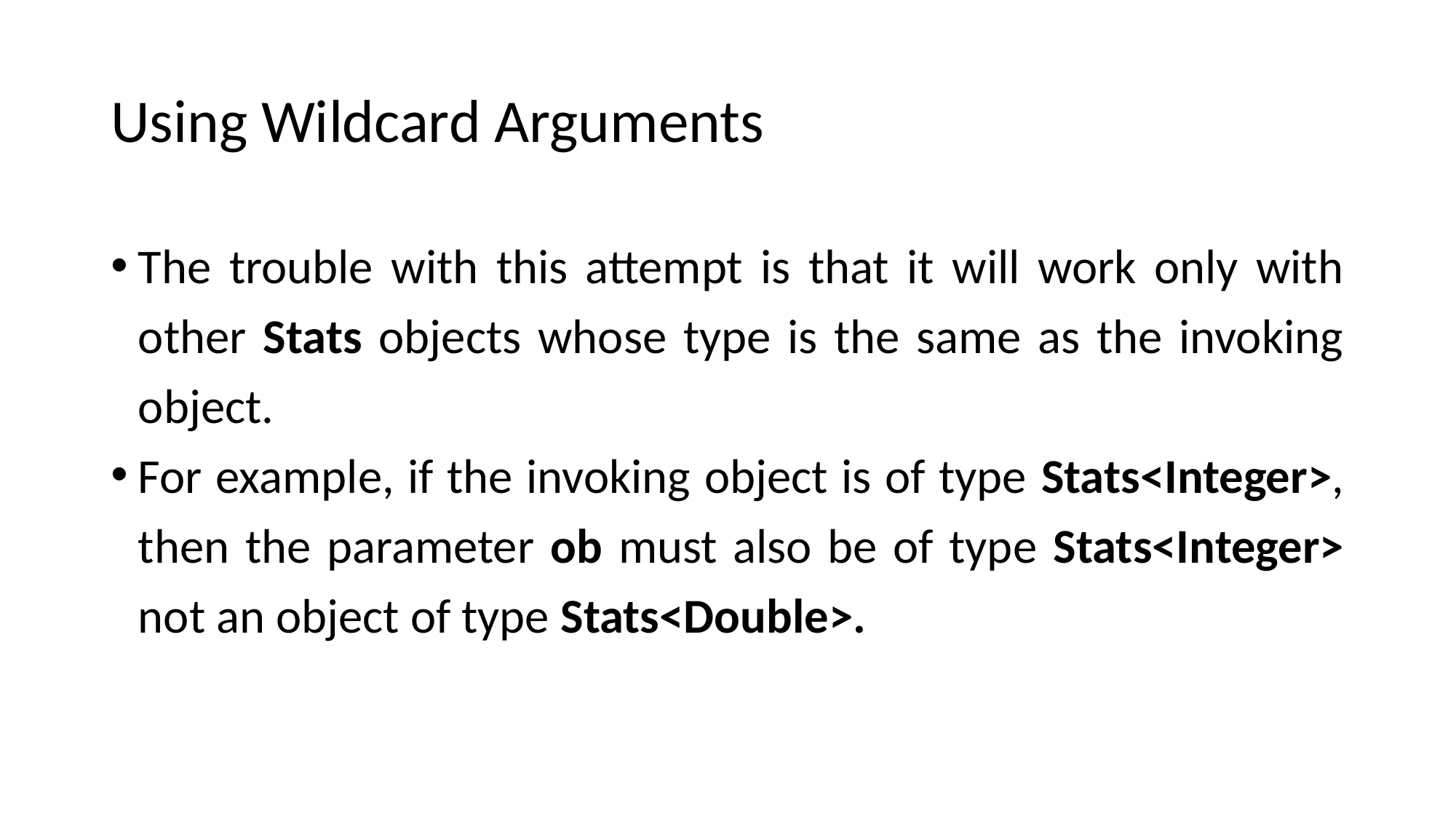

# Using Wildcard Arguments
The trouble with this attempt is that it will work only with other Stats objects whose type is the same as the invoking object.
For example, if the invoking object is of type Stats<Integer>, then the parameter ob must also be of type Stats<Integer> not an object of type Stats<Double>.